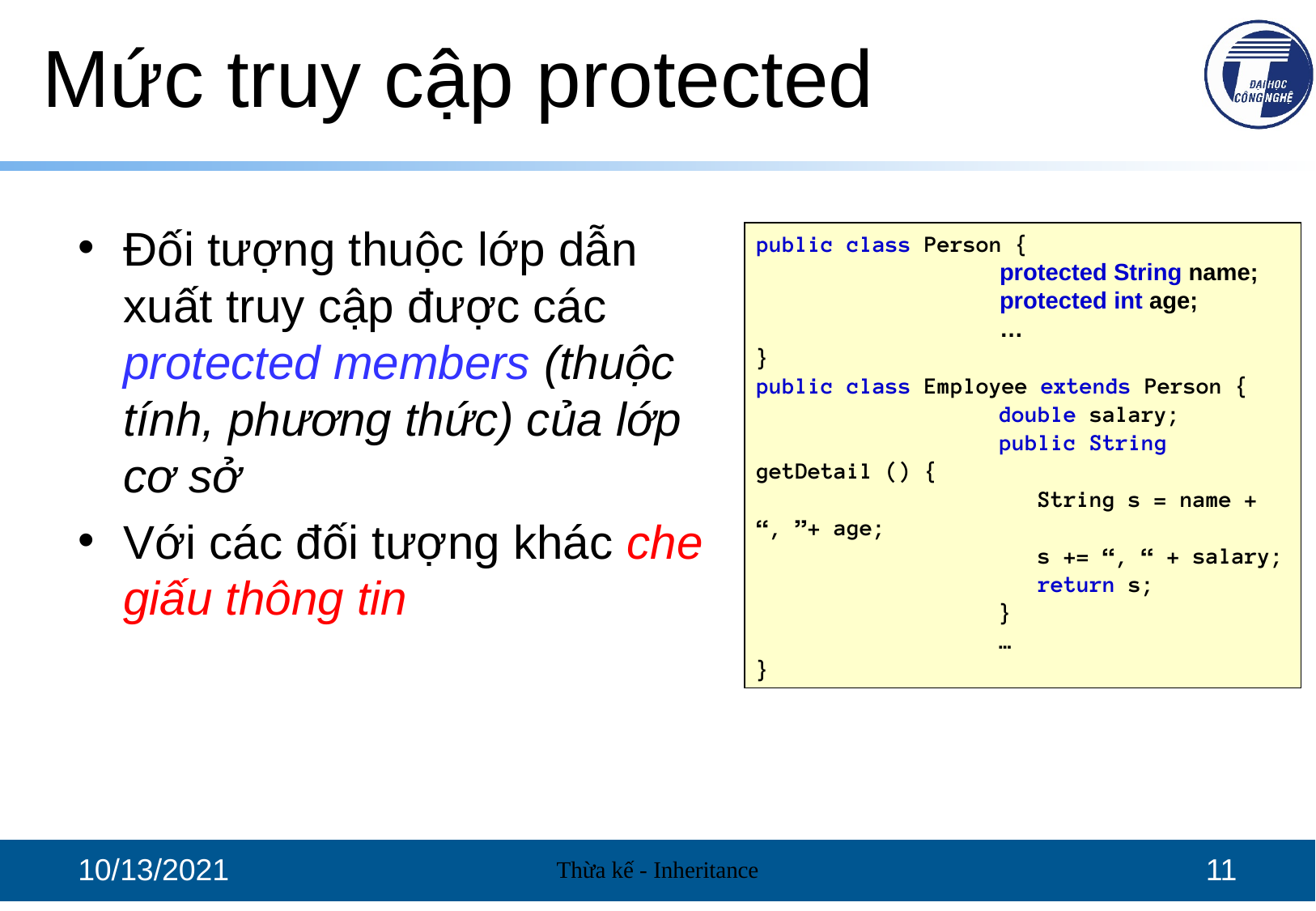

# Mức truy cập protected
Đối tượng thuộc lớp dẫn xuất truy cập được các protected members (thuộc tính, phương thức) của lớp cơ sở
Với các đối tượng khác che giấu thông tin
public class Person {
		protected String name;
		protected int age;
		…
}
public class Employee extends Person {
		double salary;
		public String getDetail () {
		   String s = name + “, ”+ age;
		   s += “, “ + salary;
		   return s;
		}
		…
}
10/13/2021
Thừa kế - Inheritance
11